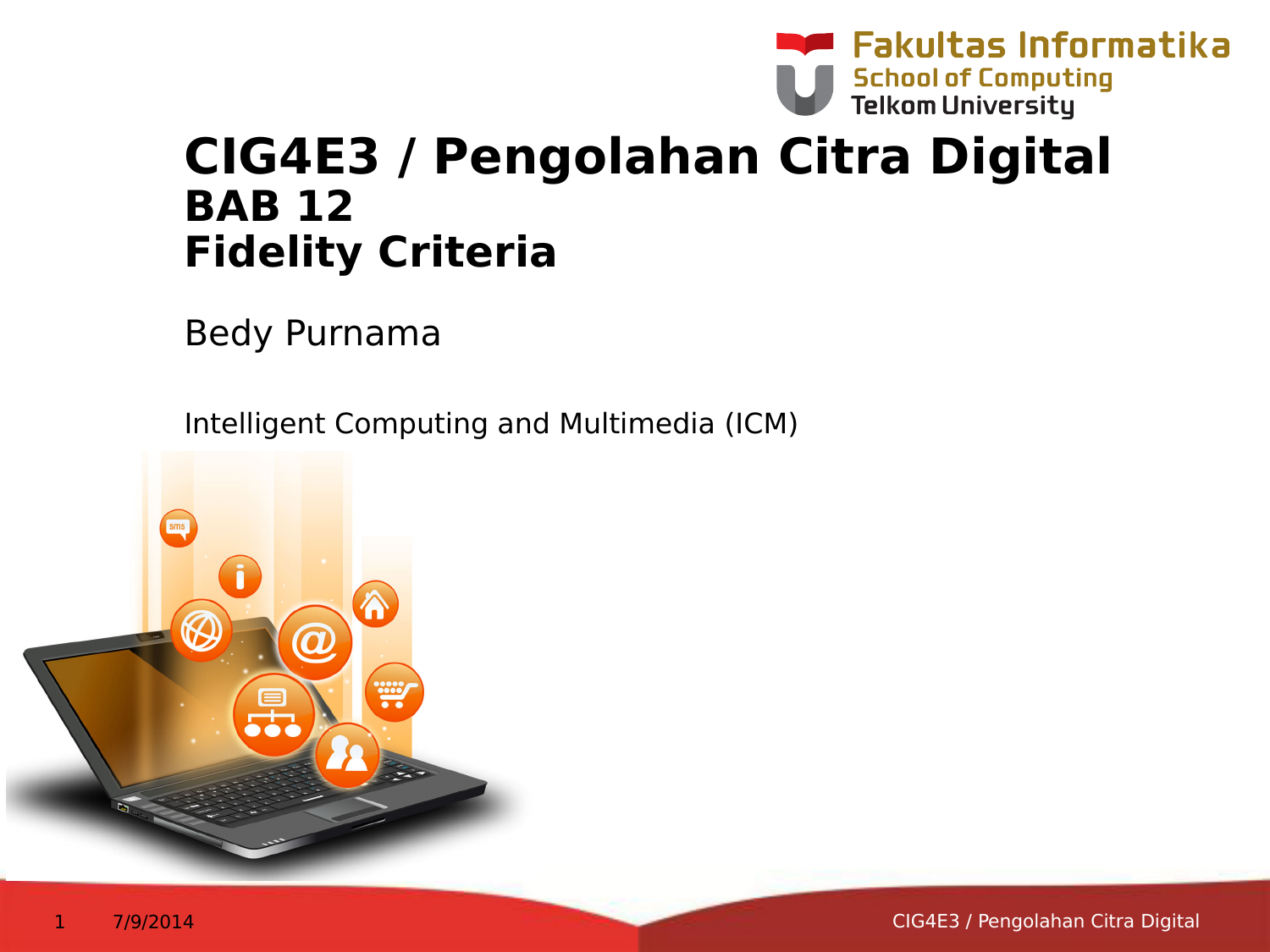

# CIG4E3 / Pengolahan Citra Digital BAB 12 Fidelity Criteria
Bedy Purnama
Intelligent Computing and Multimedia (ICM)
1
7/9/2014